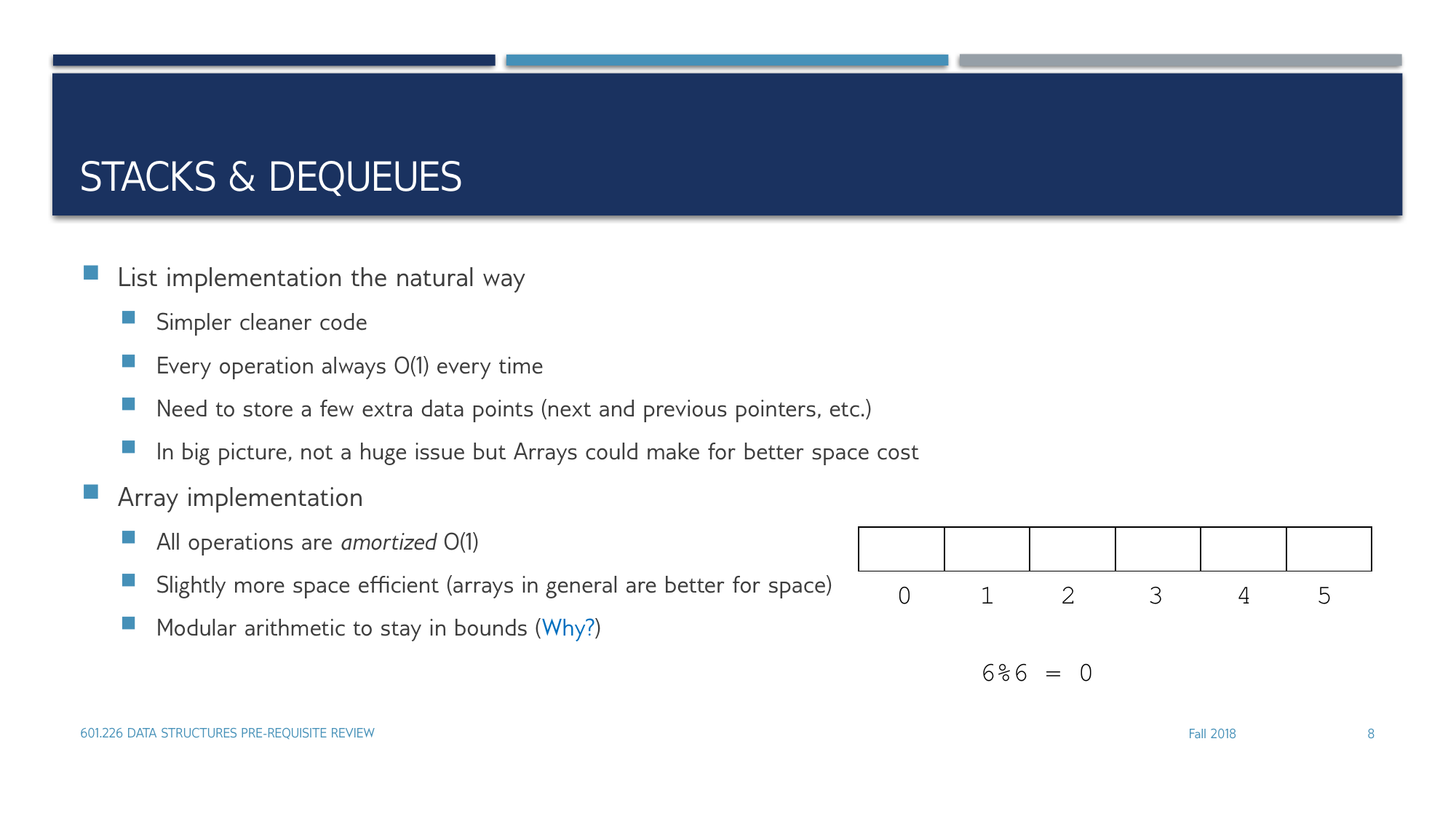

# Stacks & Dequeues
List implementation the natural way
Simpler cleaner code
Every operation always O(1) every time
Need to store a few extra data points (next and previous pointers, etc.)
In big picture, not a huge issue but Arrays could make for better space cost
Array implementation
All operations are amortized O(1)
Slightly more space efficient (arrays in general are better for space)
Modular arithmetic to stay in bounds (Why?)

|  |  |  |  |  |  |
| --- | --- | --- | --- | --- | --- |
0
1
2
3
4
5
6%6 = 0
601.226 Data Structures Pre-Requisite Review
Fall 2018
8